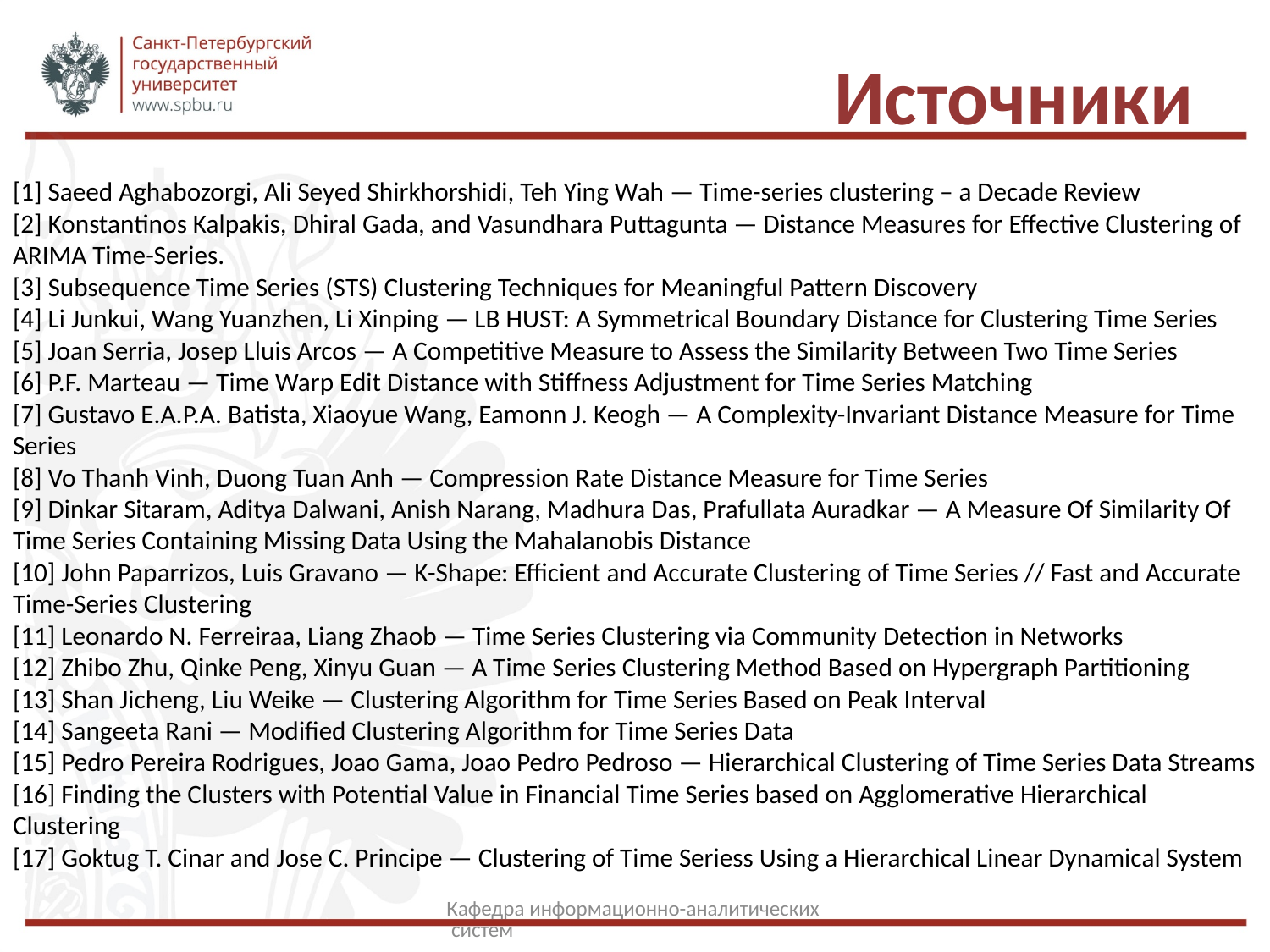

# Источники
[1] Saeed Aghabozorgi, Ali Seyed Shirkhorshidi, Teh Ying Wah — Time-series clustering – a Decade Review
[2] Konstantinos Kalpakis, Dhiral Gada, and Vasundhara Puttagunta — Distance Measures for Effective Clustering of ARIMA Time-Series.
[3] Subsequence Time Series (STS) Clustering Techniques for Meaningful Pattern Discovery
[4] Li Junkui, Wang Yuanzhen, Li Xinping — LB HUST: A Symmetrical Boundary Distance for Clustering Time Series
[5] Joan Serria, Josep Lluis Arcos — A Competitive Measure to Assess the Similarity Between Two Time Series
[6] P.F. Marteau — Time Warp Edit Distance with Stiffness Adjustment for Time Series Matching
[7] Gustavo E.A.P.A. Batista, Xiaoyue Wang, Eamonn J. Keogh — A Complexity-Invariant Distance Measure for Time Series
[8] Vo Thanh Vinh, Duong Tuan Anh — Compression Rate Distance Measure for Time Series
[9] Dinkar Sitaram, Aditya Dalwani, Anish Narang, Madhura Das, Prafullata Auradkar — A Measure Of Similarity Of Time Series Containing Missing Data Using the Mahalanobis Distance
[10] John Paparrizos, Luis Gravano — K-Shape: Efficient and Accurate Clustering of Time Series // Fast and Accurate Time-Series Clustering
[11] Leonardo N. Ferreiraa, Liang Zhaob — Time Series Clustering via Community Detection in Networks
[12] Zhibo Zhu, Qinke Peng, Xinyu Guan — A Time Series Clustering Method Based on Hypergraph Partitioning
[13] Shan Jicheng, Liu Weike — Clustering Algorithm for Time Series Based on Peak Interval
[14] Sangeeta Rani — Modified Clustering Algorithm for Time Series Data
[15] Pedro Pereira Rodrigues, Joao Gama, Joao Pedro Pedroso — Hierarchical Clustering of Time Series Data Streams
[16] Finding the Clusters with Potential Value in Financial Time Series based on Agglomerative Hierarchical Clustering
[17] Goktug T. Cinar and Jose C. Principe — Clustering of Time Seriess Using a Hierarchical Linear Dynamical System
Кафедра информационно-аналитических систем